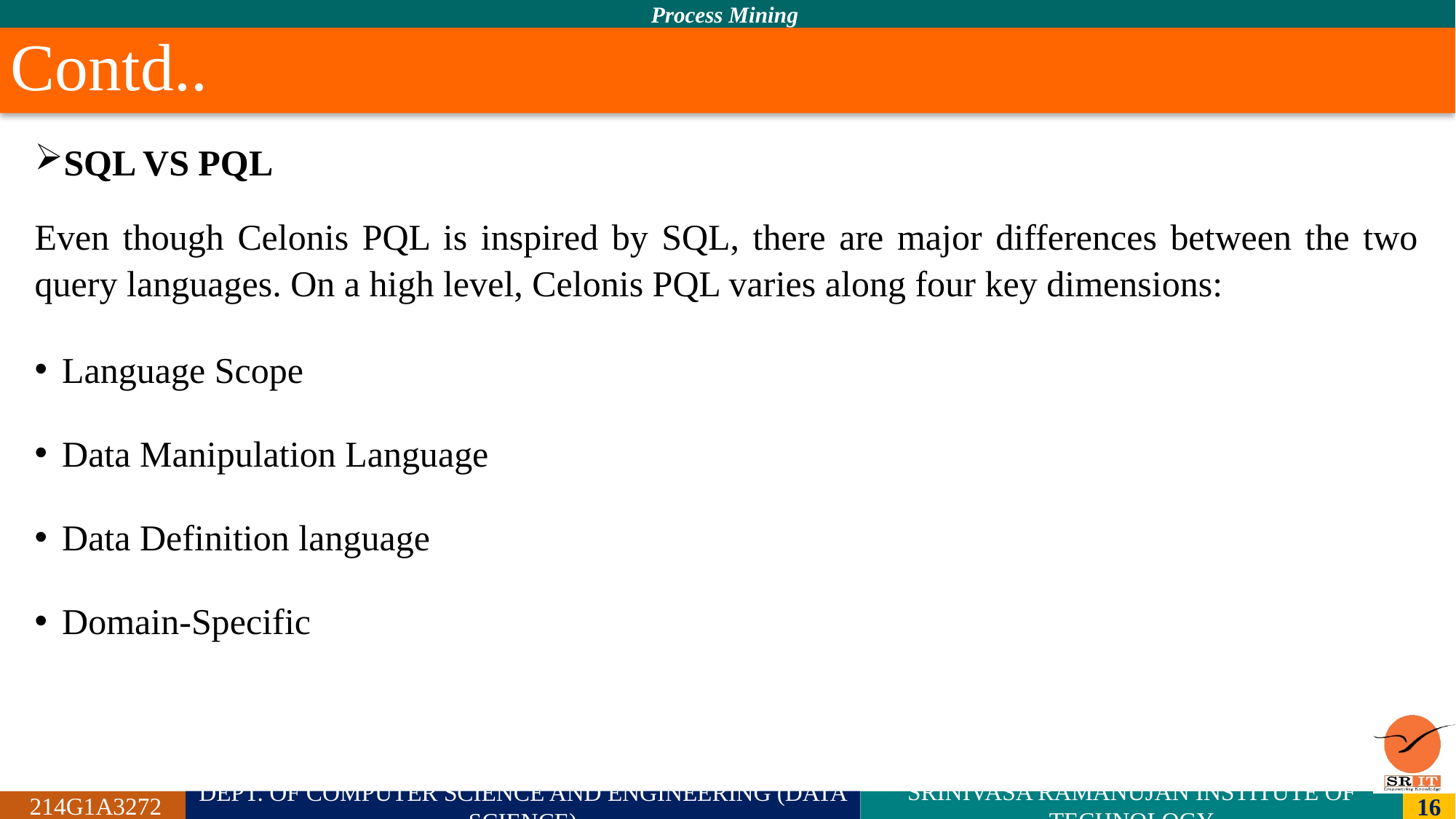

# Contd..
SQL VS PQL
Even though Celonis PQL is inspired by SQL, there are major differences between the two query languages. On a high level, Celonis PQL varies along four key dimensions:
Language Scope
Data Manipulation Language
Data Definition language
Domain-Specific